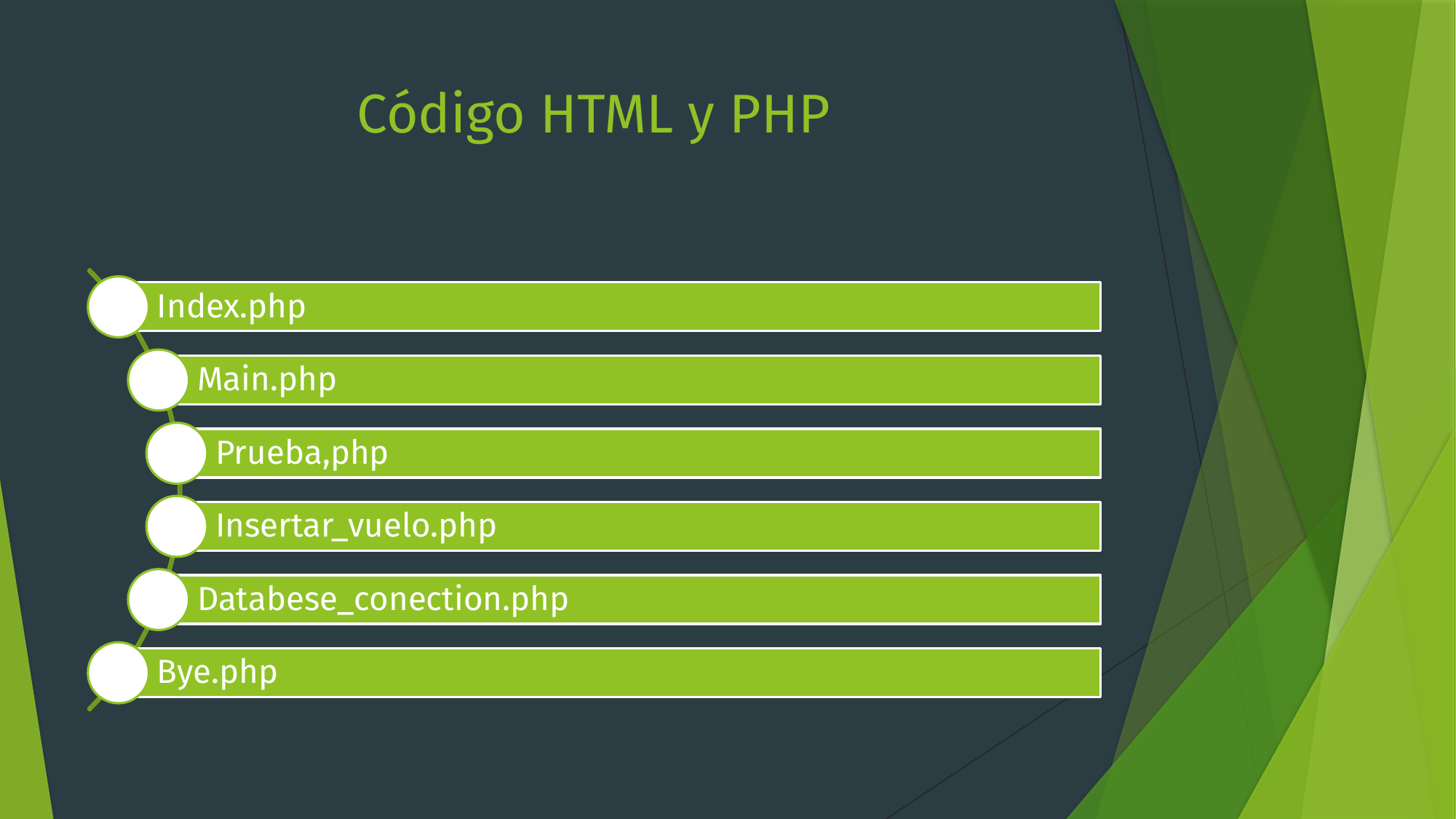

# Código HTML y PHP
Index.php
Main.php
Prueba,php
Insertar_vuelo.php
Databese_conection.php
Bye.php